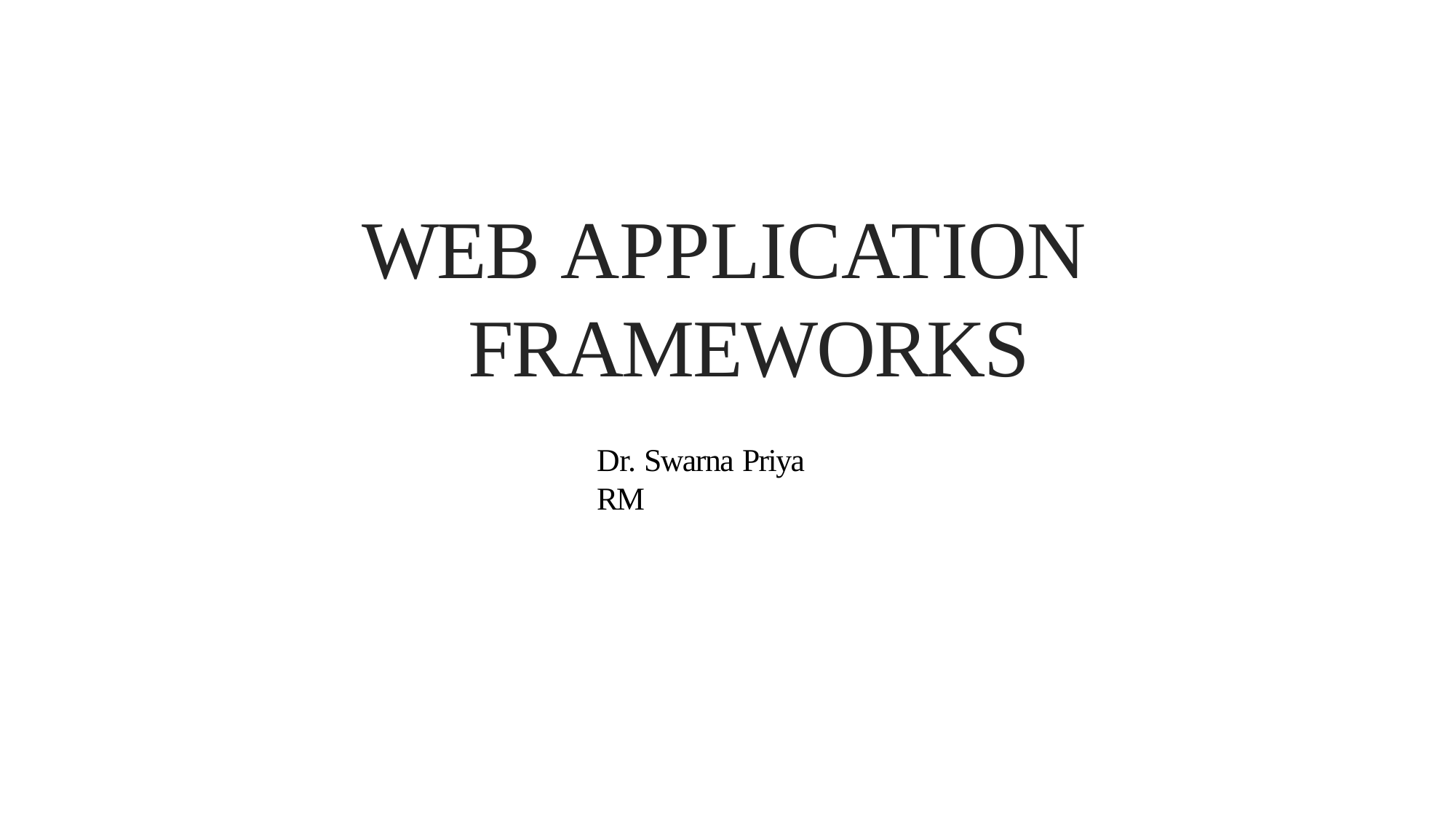

# WEB APPLICATION  FRAMEWORKS
Dr. Swarna Priya RM